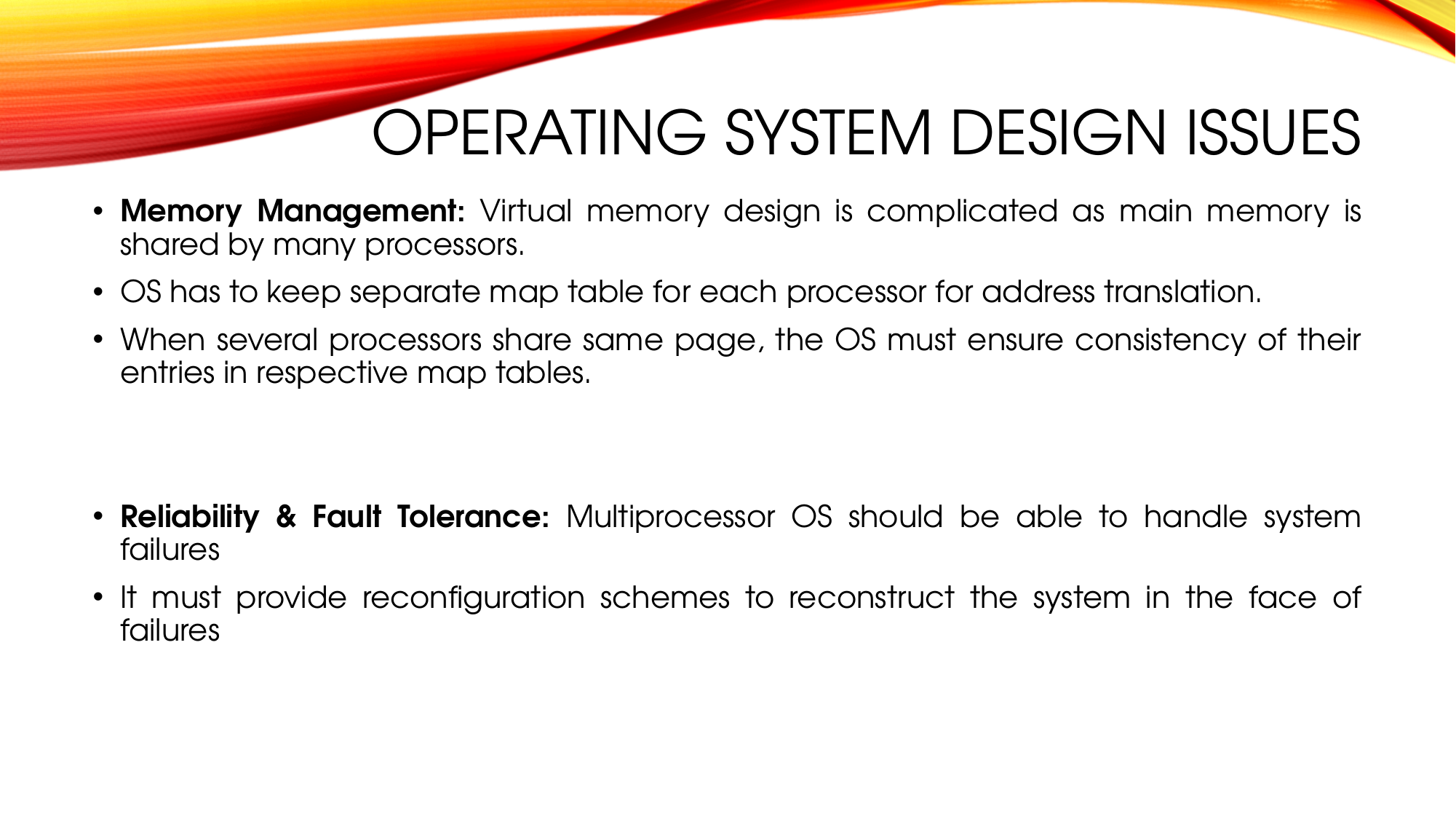

# Operating System Design Issues
Memory Management: Virtual memory design is complicated as main memory is shared by many processors.
OS has to keep separate map table for each processor for address translation.
When several processors share same page, the OS must ensure consistency of their entries in respective map tables.

Reliability & Fault Tolerance: Multiprocessor OS should be able to handle system failures
It must provide reconfiguration schemes to reconstruct the system in the face of failures